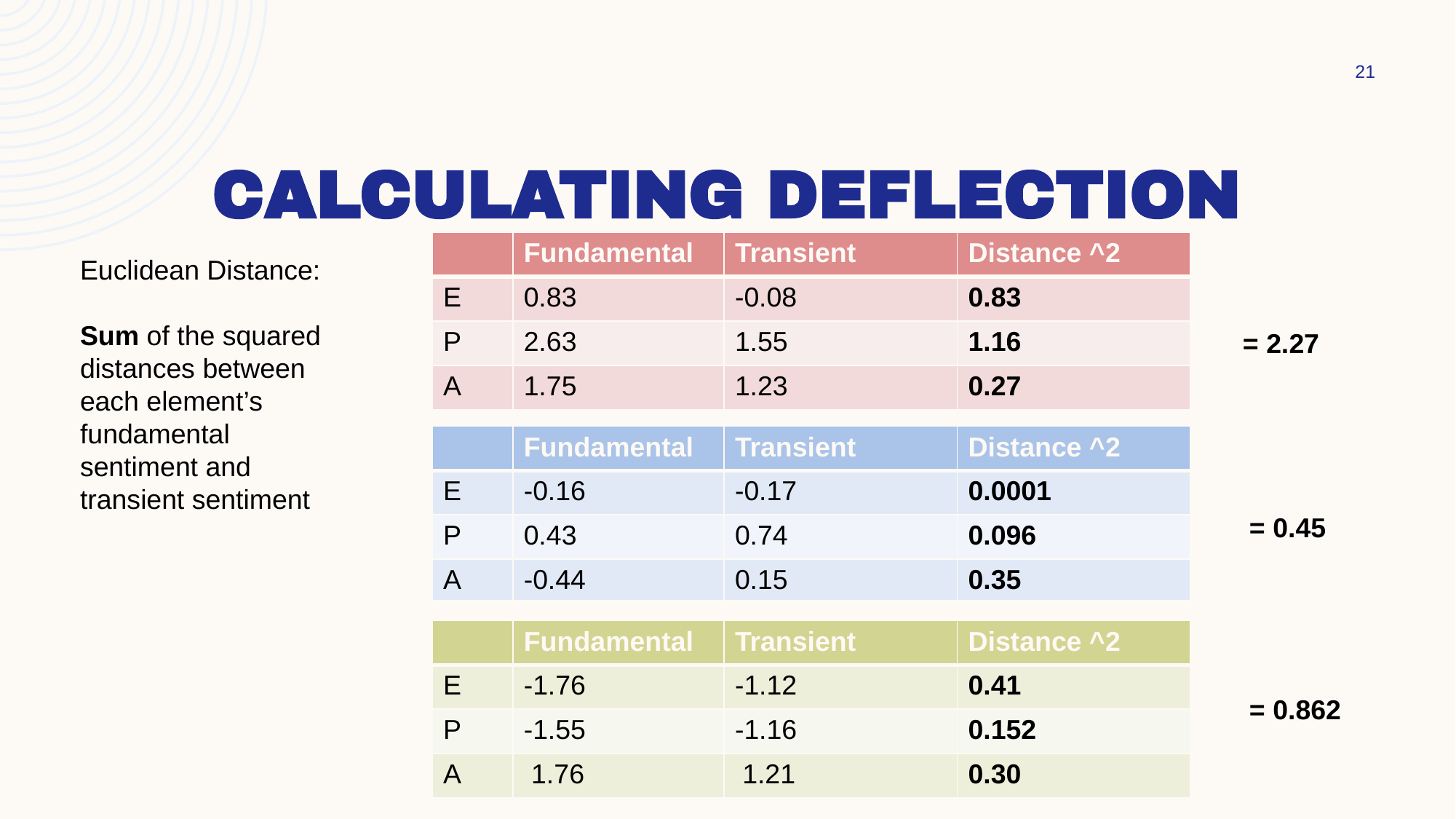

21
# Calculating Deflection
|  | Fundamental | Transient | Distance ^2 |
| --- | --- | --- | --- |
| E | 0.83 | -0.08 | 0.83 |
| P | 2.63 | 1.55 | 1.16 |
| A | 1.75 | 1.23 | 0.27 |
Euclidean Distance:

Sum of the squared distances between each element’s fundamental sentiment and transient sentiment

= 2.27
|  | Fundamental | Transient | Distance ^2 |
| --- | --- | --- | --- |
| E | -0.16 | -0.17 | 0.0001 |
| P | 0.43 | 0.74 | 0.096 |
| A | -0.44 | 0.15 | 0.35 |
= 0.45
|  | Fundamental | Transient | Distance ^2 |
| --- | --- | --- | --- |
| E | -1.76 | -1.12 | 0.41 |
| P | -1.55 | -1.16 | 0.152 |
| A | 1.76 | 1.21 | 0.30 |
= 0.862